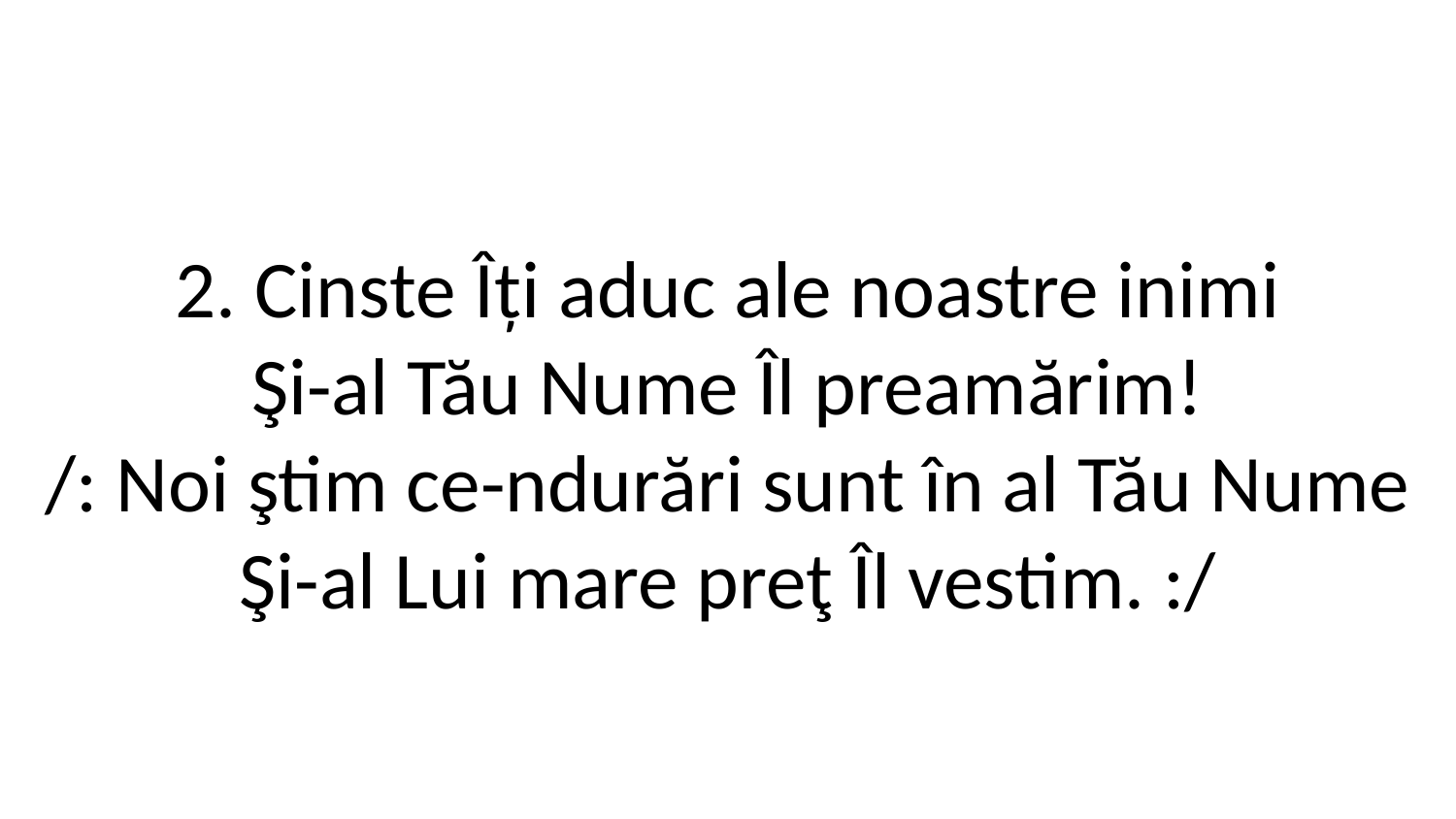

2. Cinste Îți aduc ale noastre inimi
Şi-al Tău Nume Îl preamărim!
/: Noi ştim ce-ndurări sunt în al Tău Nume
Şi-al Lui mare preţ Îl vestim. :/